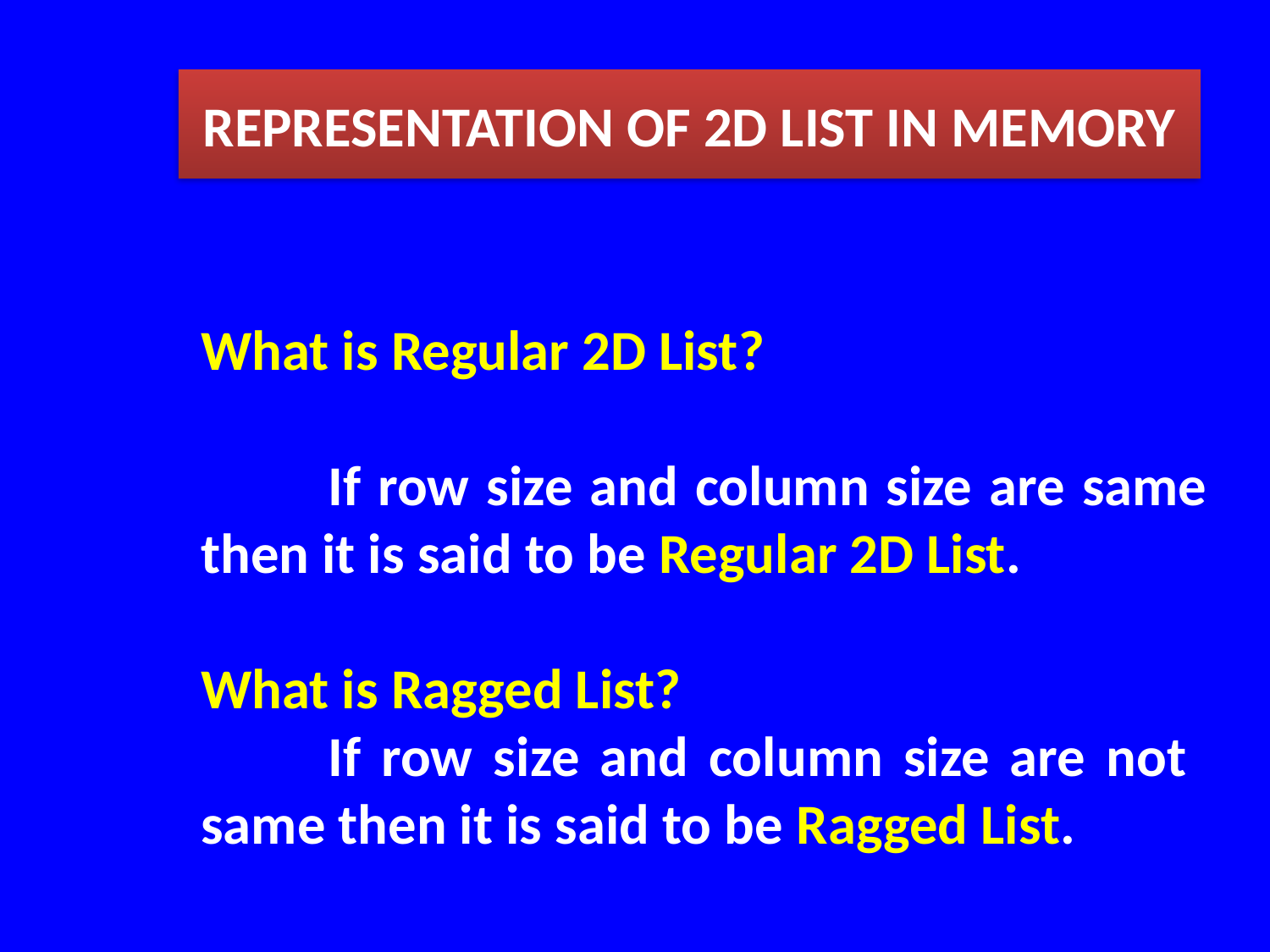

REPRESENTATION OF 2D LIST IN MEMORY
What is Regular 2D List?

	If row size and column size are same then it is said to be Regular 2D List.

What is Ragged List?
	If row size and column size are not  same then it is said to be Ragged List.